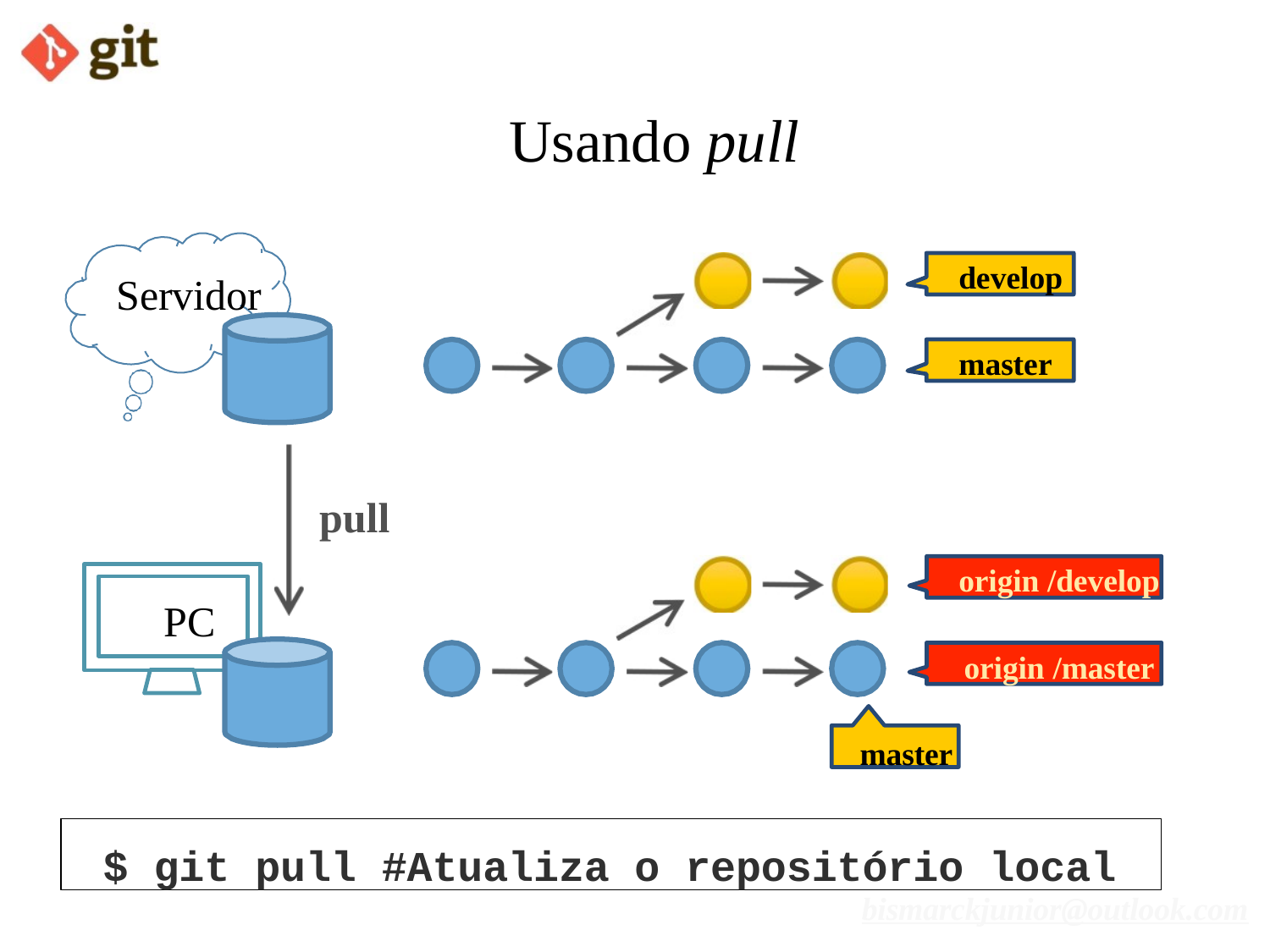

# Usando pull

develop
Servidor

master

pull

origin /develop

PC

origin /master

master

$ git pull #Atualiza o repositório local
bismarckjunior@outlook.com